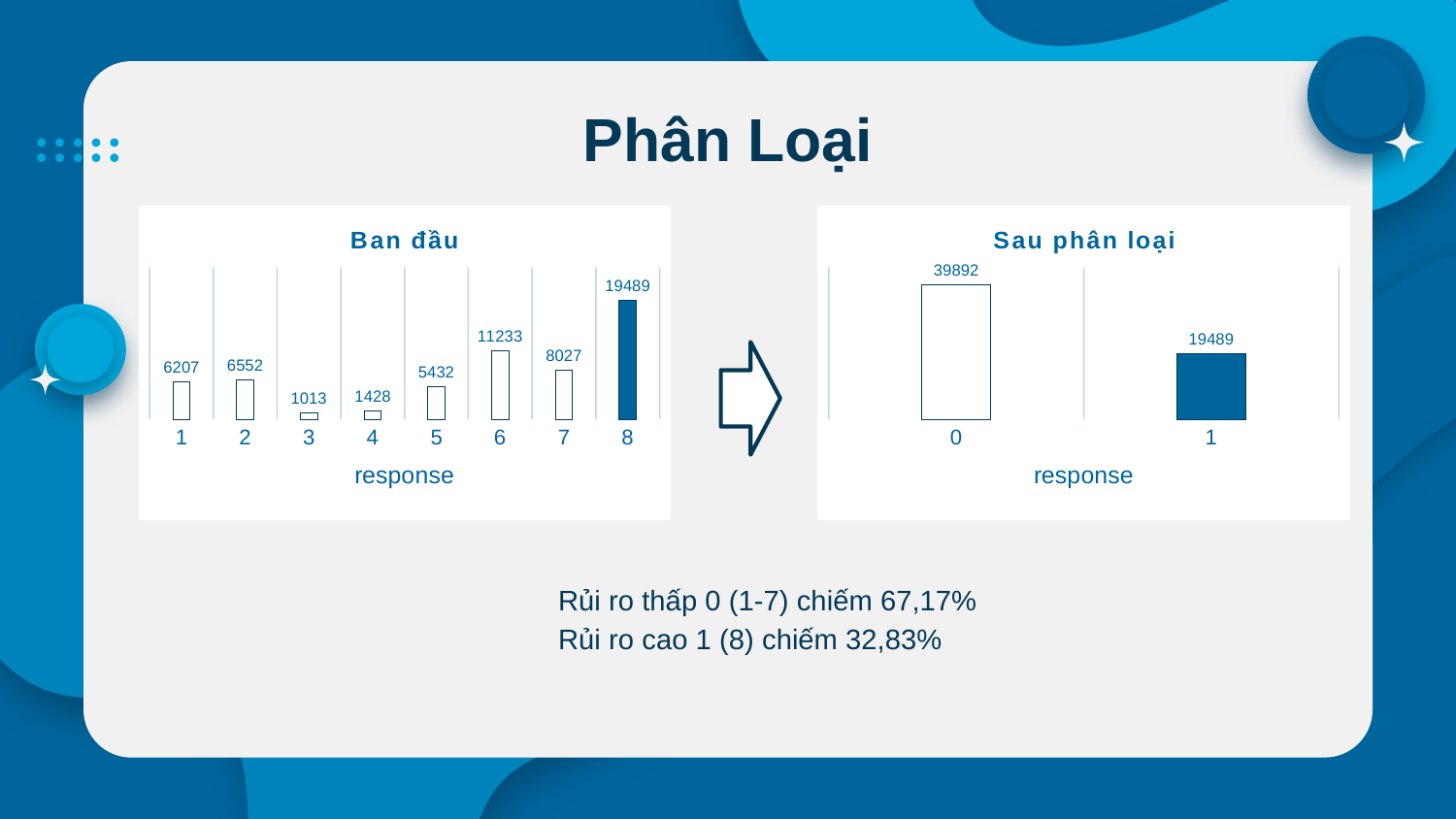

# Phân Loại

### Chart: Ban đầu

| Category | response |
|---|---|
| 1 | 6207.0 |
| 2 | 6552.0 |
| 3 | 1013.0 |
| 4 | 1428.0 |
| 5 | 5432.0 |
| 6 | 11233.0 |
| 7 | 8027.0 |
| 8 | 19489.0 |

### Chart: Sau phân loại

| Category | response |
|---|---|
| 0 | 39892.0 |
| 1 | 19489.0 |
Rủi ro thấp 0 (1-7) chiếm 67,17%
Rủi ro cao 1 (8) chiếm 32,83%